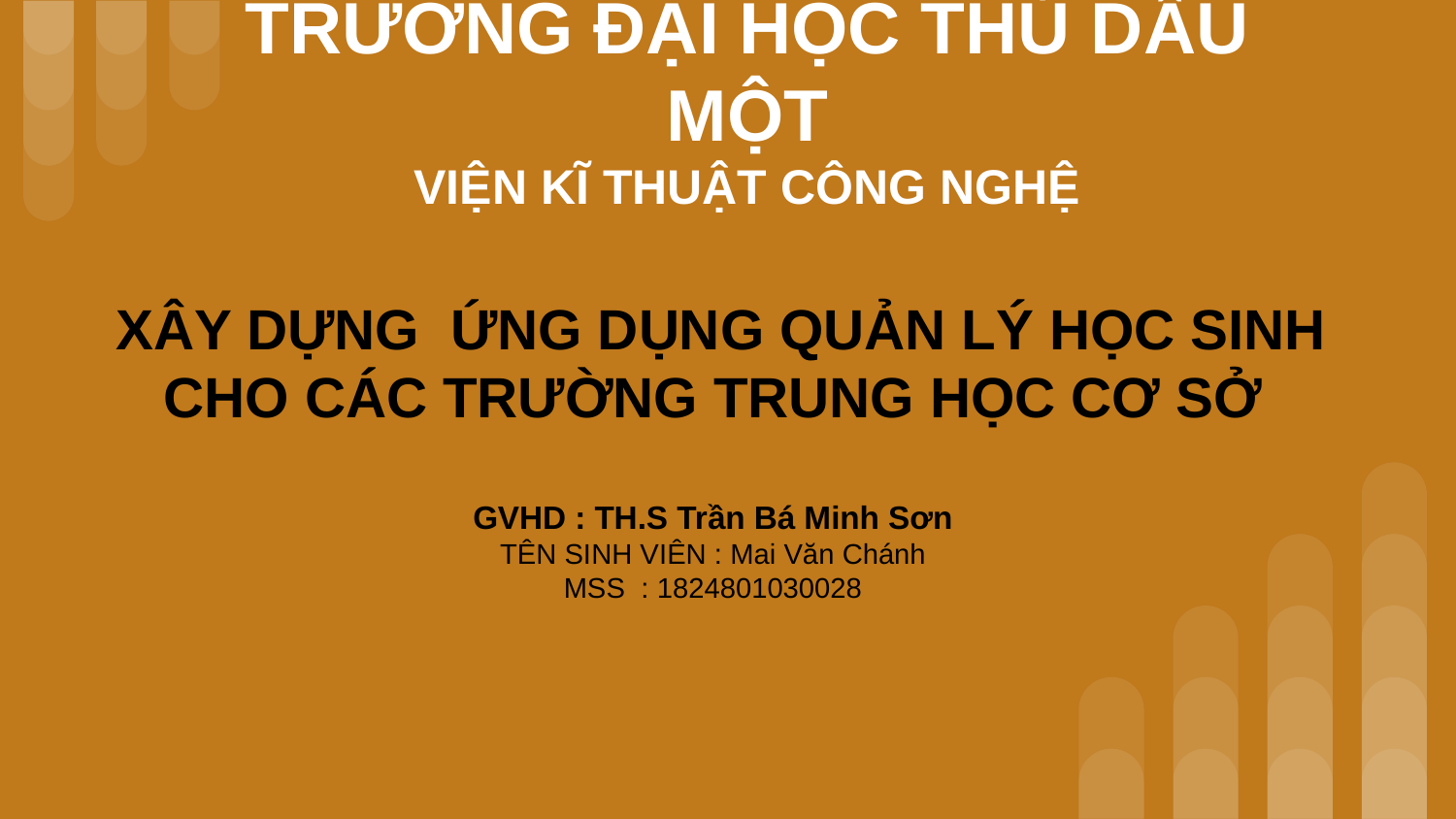

# TRƯỜNG ĐẠI HỌC THỦ DẦU MỘT VIỆN KĨ THUẬT CÔNG NGHỆ
 XÂY DỰNG  ỨNG DỤNG QUẢN LÝ HỌC SINH CHO CÁC TRƯỜNG TRUNG HỌC CƠ SỞ

GVHD : TH.S Trần Bá Minh Sơn
TÊN SINH VIÊN : Mai Văn Chánh
MSS  : 1824801030028